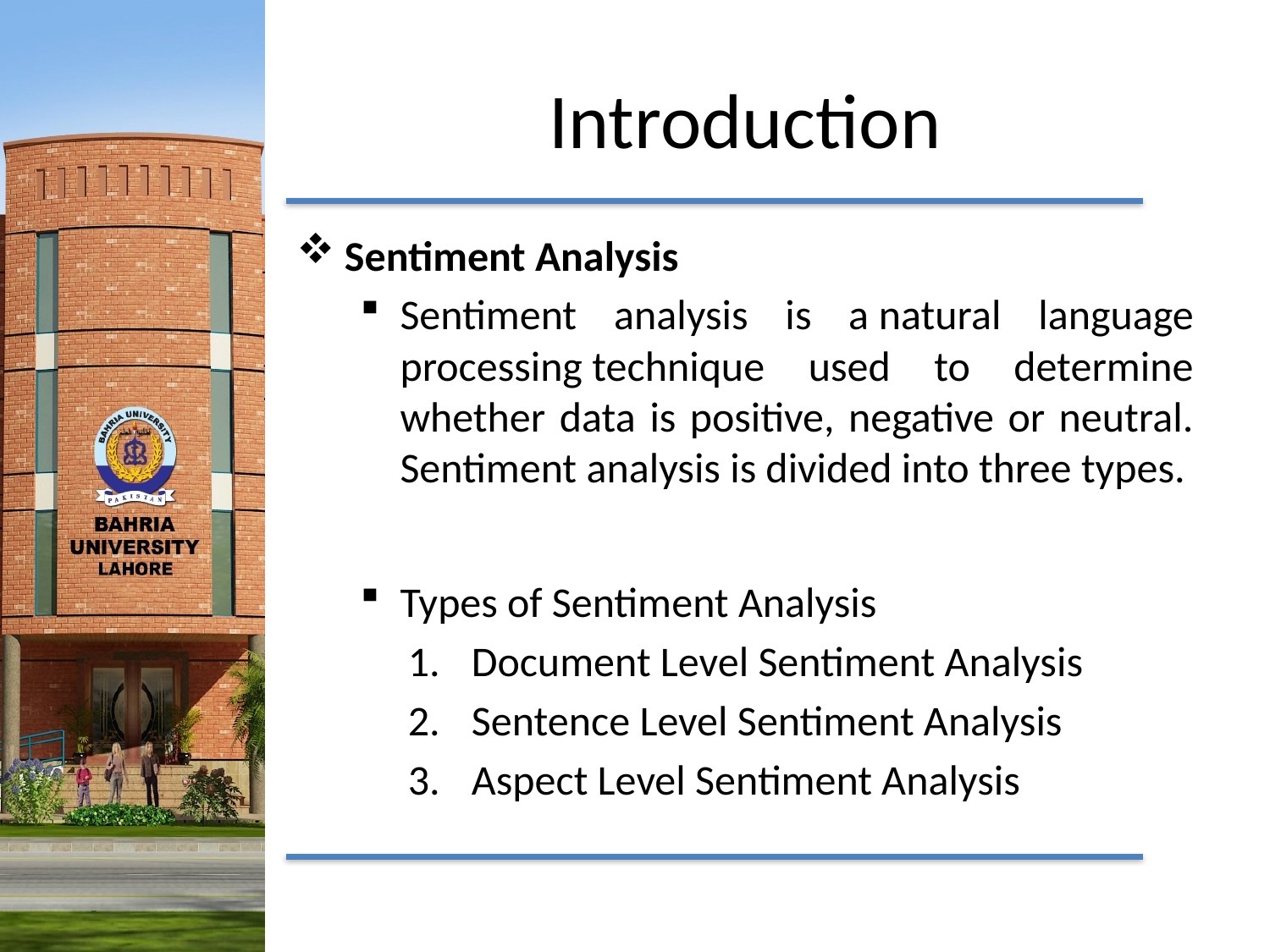

# Introduction
Sentiment Analysis
Sentiment analysis is a natural language processing technique used to determine whether data is positive, negative or neutral. Sentiment analysis is divided into three types.

Types of Sentiment Analysis
Document Level Sentiment Analysis
Sentence Level Sentiment Analysis
Aspect Level Sentiment Analysis